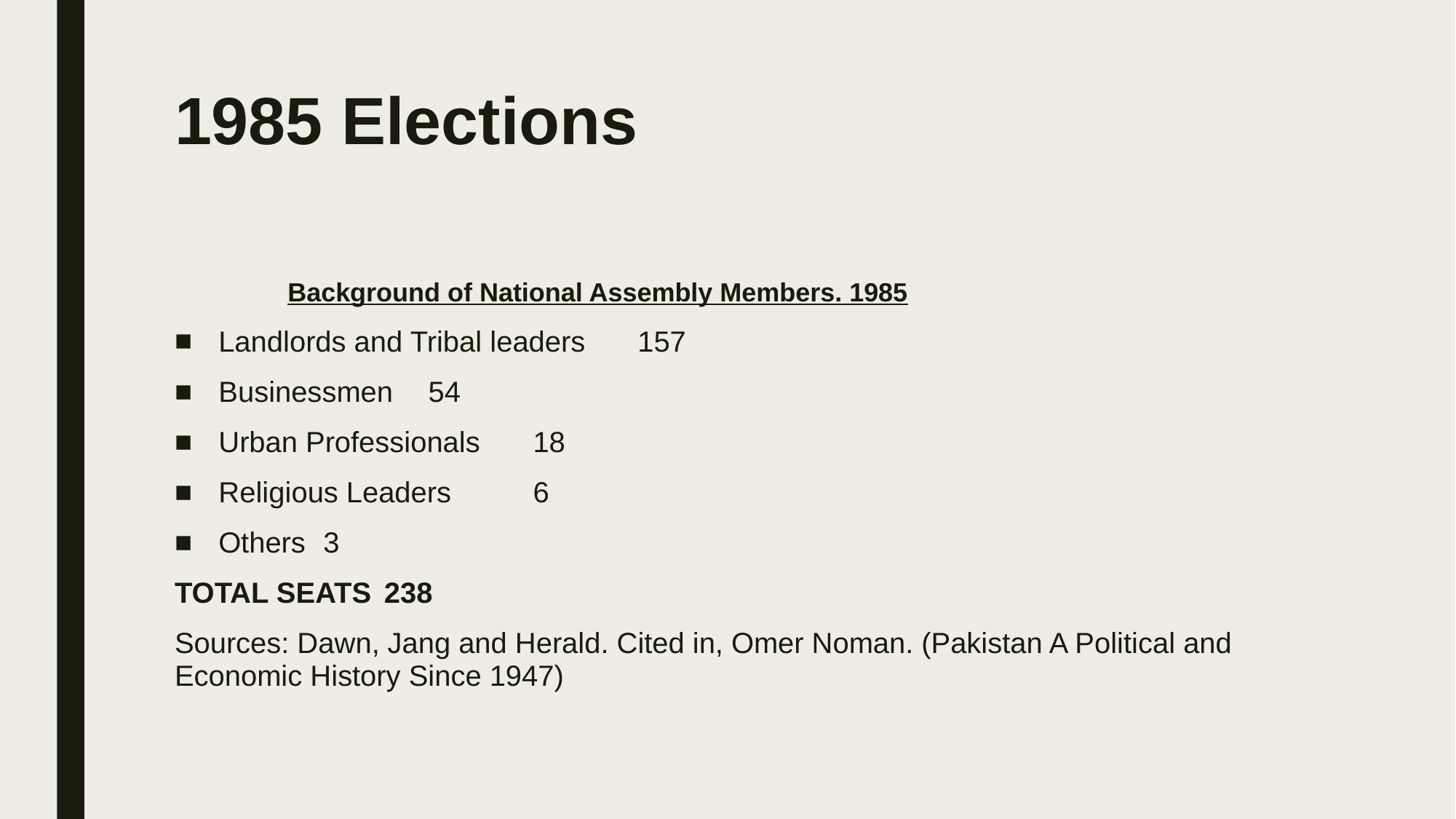

# 1985 Elections
	Background of National Assembly Members. 1985
Landlords and Tribal leaders 					157
Businessmen						54
Urban Professionals						18
Religious Leaders						6
Others 							3
TOTAL SEATS							238
Sources: Dawn, Jang and Herald. Cited in, Omer Noman. (Pakistan A Political and Economic History Since 1947)